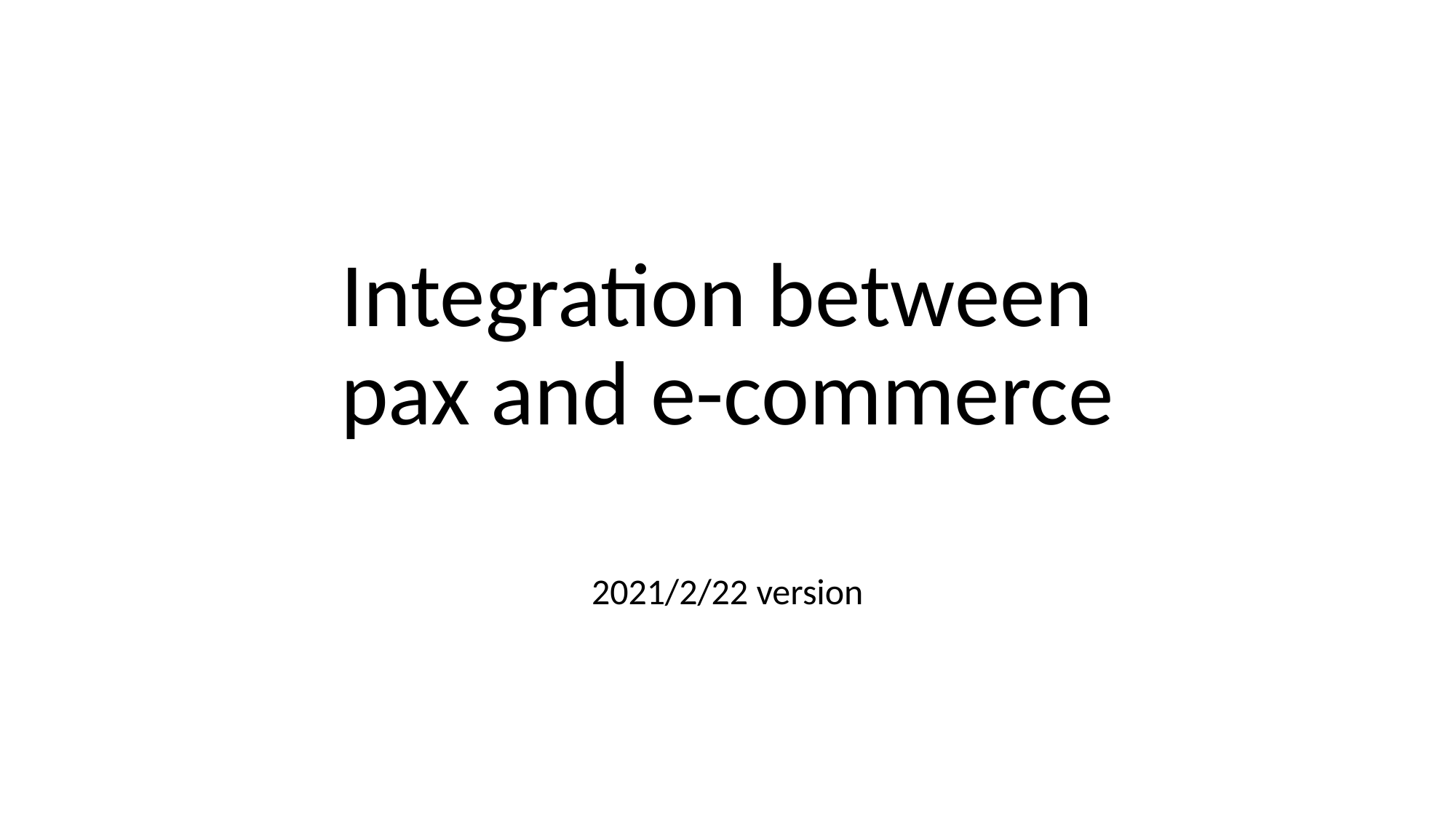

# Integration between pax and e-commerce
2021/2/22 version